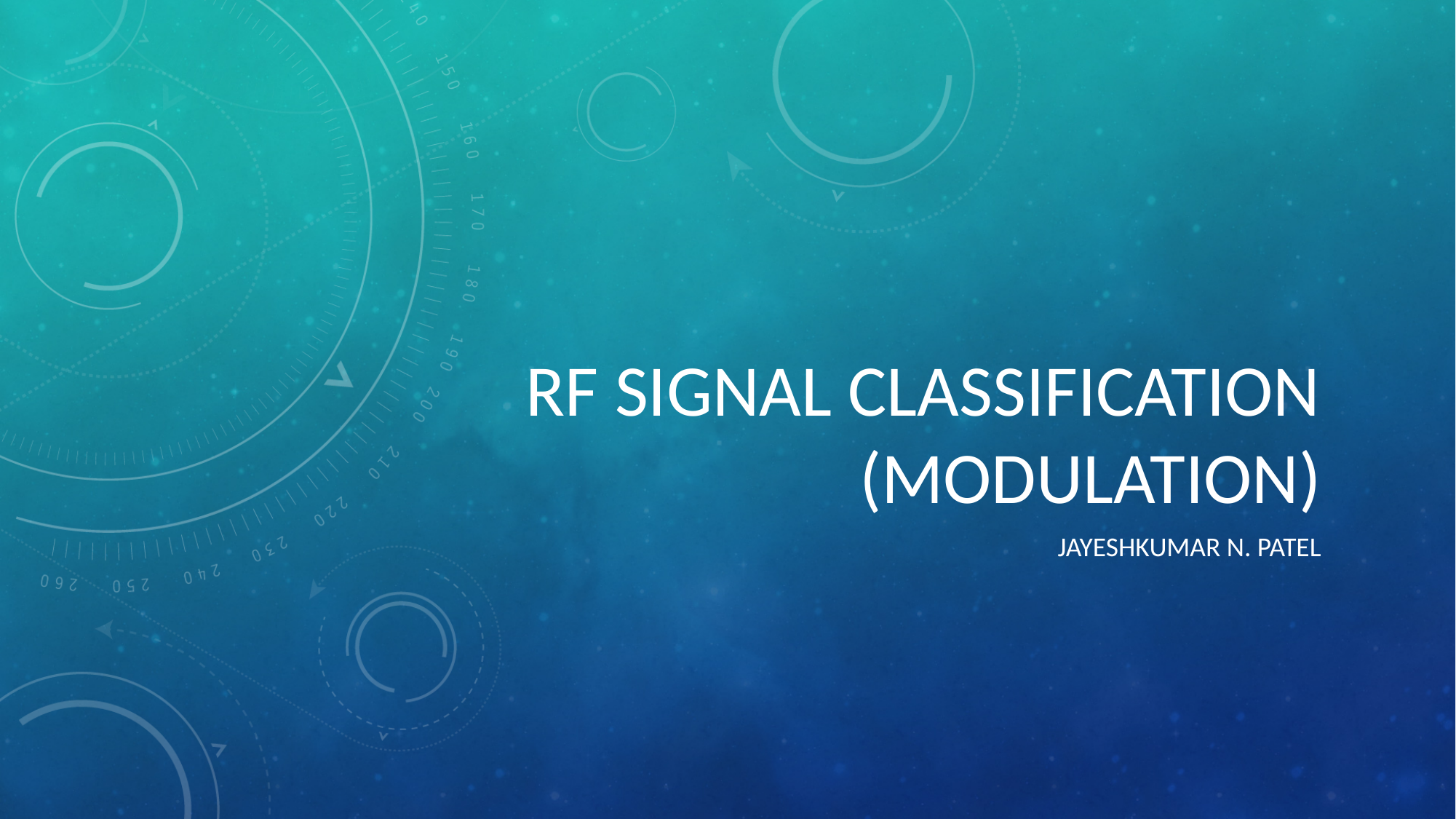

# RF Signal Classification (modulation)
Jayeshkumar N. Patel